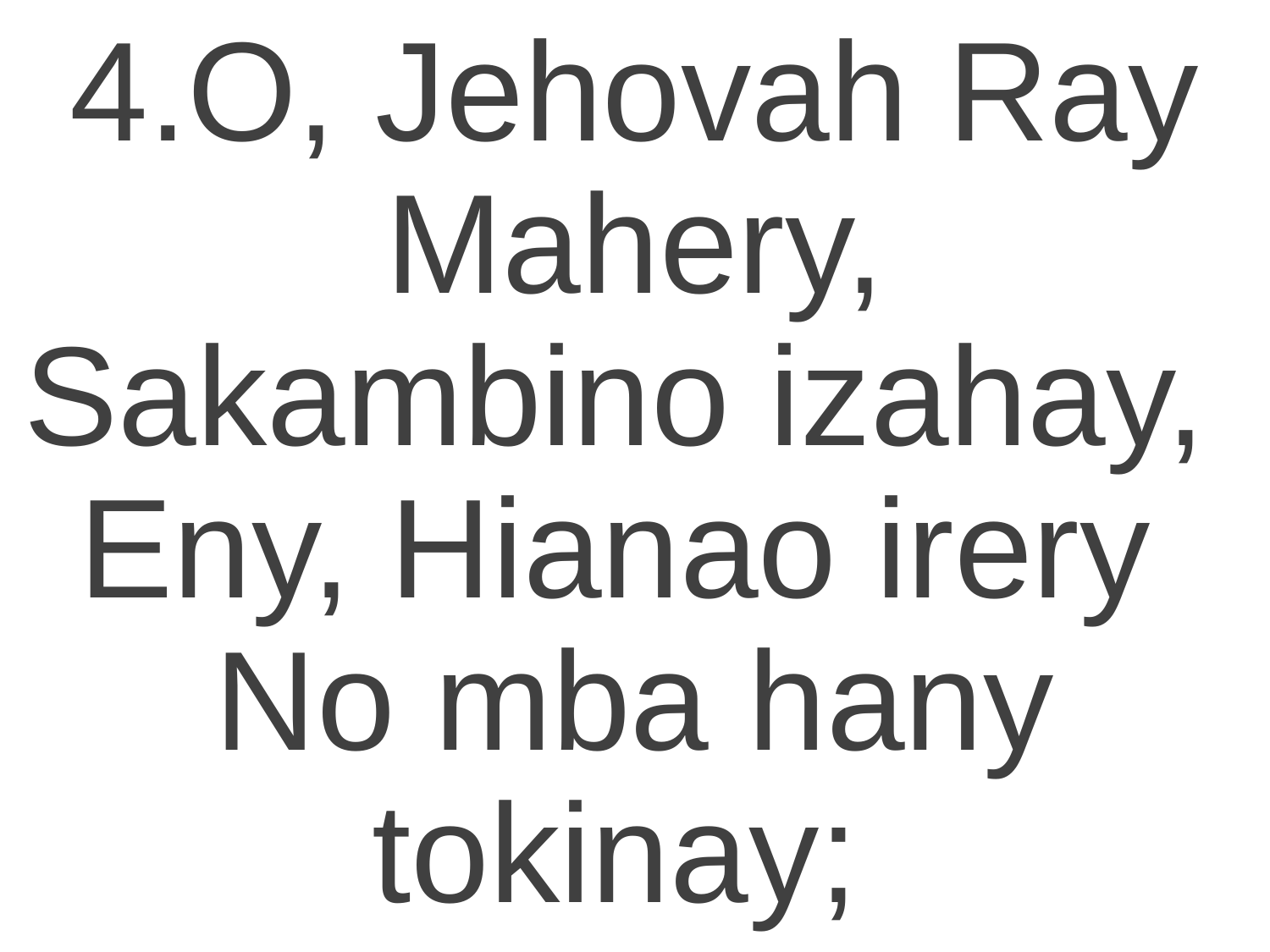

4.O, Jehovah Ray Mahery,
Sakambino izahay,
Eny, Hianao irery
No mba hany tokinay;